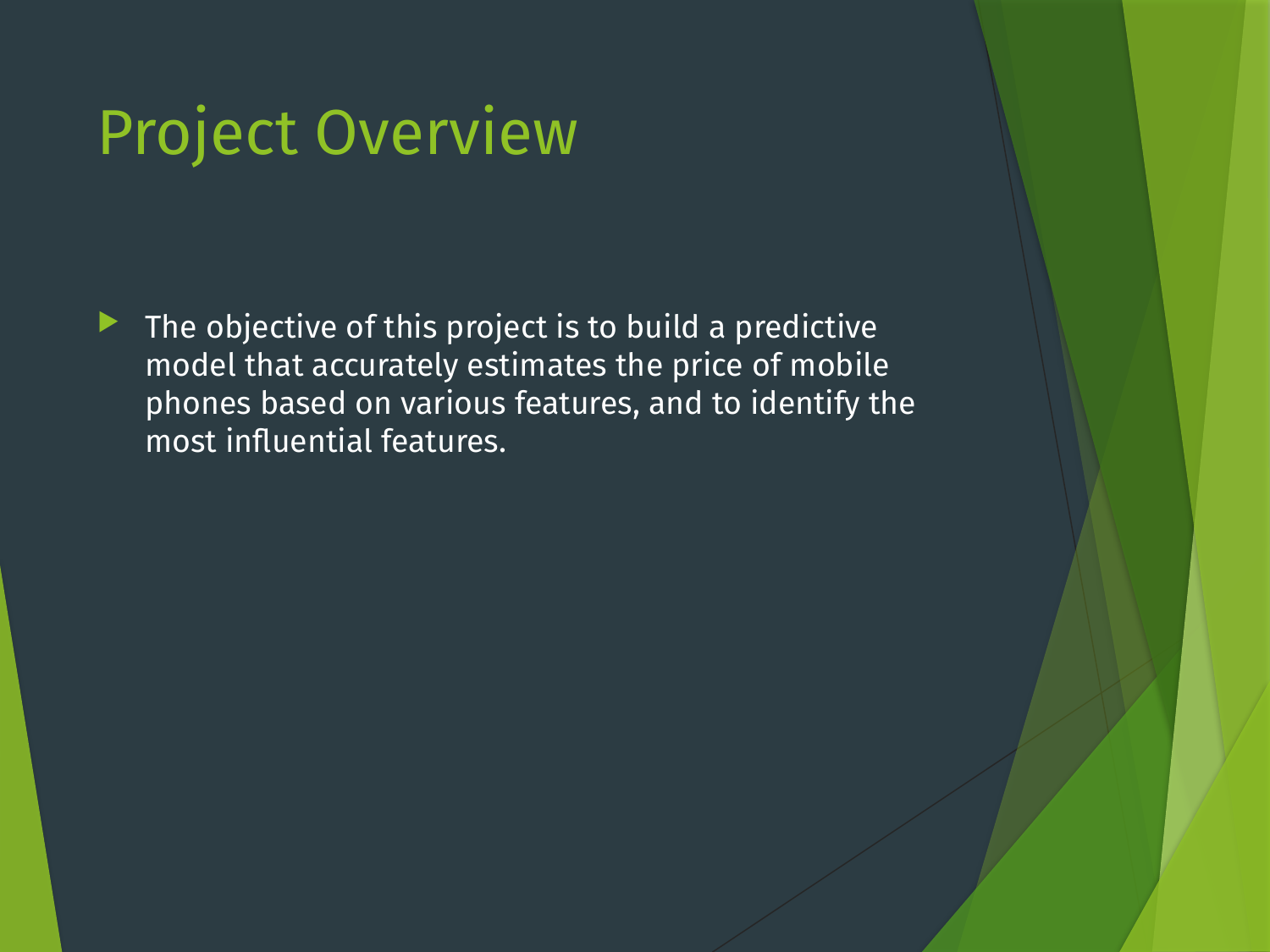

# Project Overview
The objective of this project is to build a predictive model that accurately estimates the price of mobile phones based on various features, and to identify the most influential features.